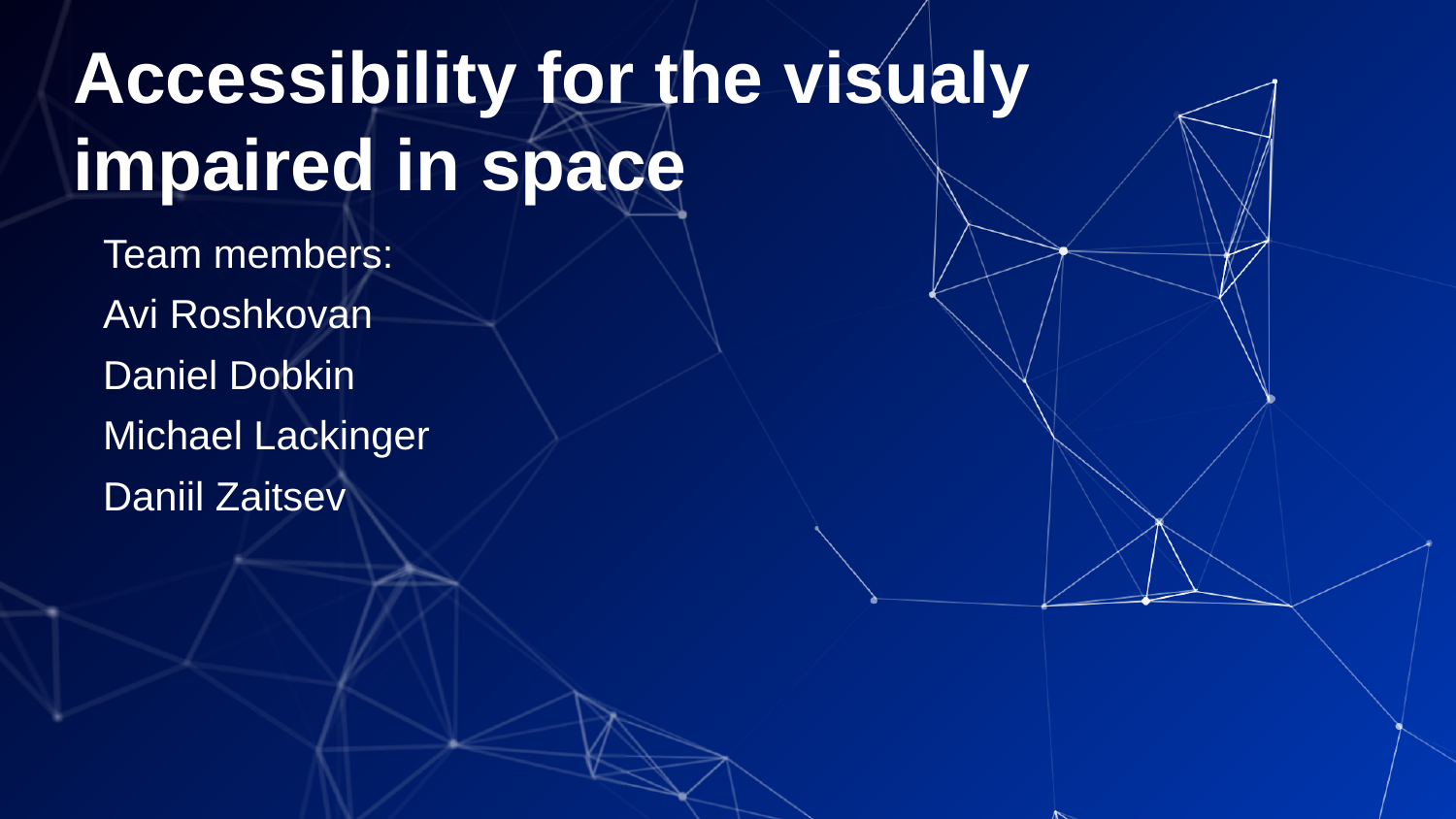

# Accessibility for the visualy impaired in space
Team members:
Avi Roshkovan
Daniel Dobkin
Michael Lackinger
Daniil Zaitsev

1